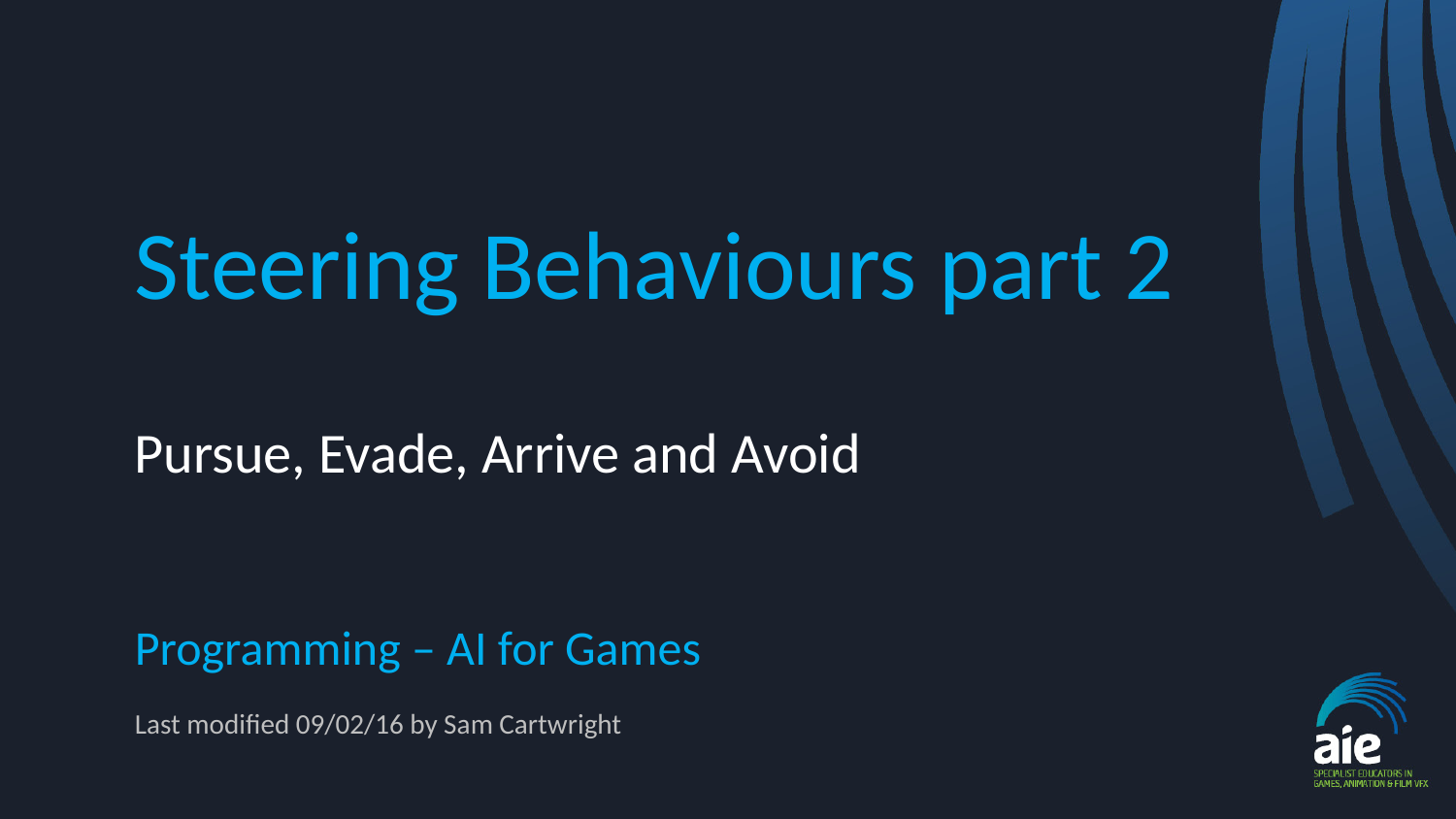

# Steering Behaviours part 2
Pursue, Evade, Arrive and Avoid
Programming – AI for Games
Last modified 09/02/16 by Sam Cartwright